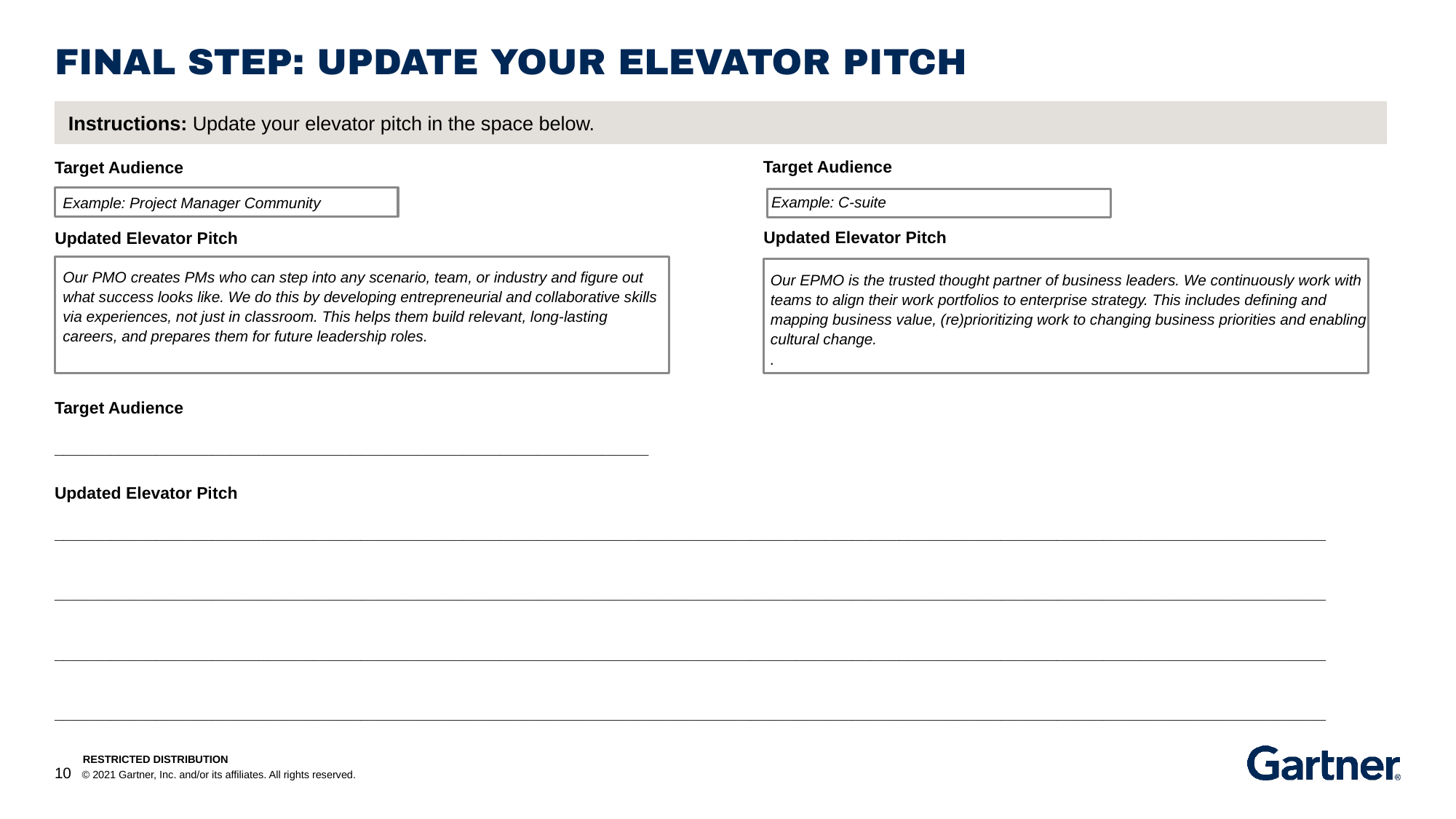

IMPLEMENTATION TOOL

# FINAL STEP: UPDATE YOUR ELEVATOR PITCH

Instructions: Update your elevator pitch in the space below.
Target Audience
Target Audience

Example: C-suite
Example: Project Manager Community
Updated Elevator Pitch
Updated Elevator Pitch

Our PMO creates PMs who can step into any scenario, team, or industry and figure out what success looks like. We do this by developing entrepreneurial and collaborative skills via experiences, not just in classroom. This helps them build relevant, long-lasting careers, and prepares them for future leadership roles.
Our EPMO is the trusted thought partner of business leaders. We continuously work with teams to align their work portfolios to enterprise strategy. This includes defining and mapping business value, (re)prioritizing work to changing business priorities and enabling cultural change.
.
Target Audience

________________________________________________________________
Updated Elevator Pitch

_________________________________________________________________________________________________________________________________________

_________________________________________________________________________________________________________________________________________

_________________________________________________________________________________________________________________________________________

_________________________________________________________________________________________________________________________________________